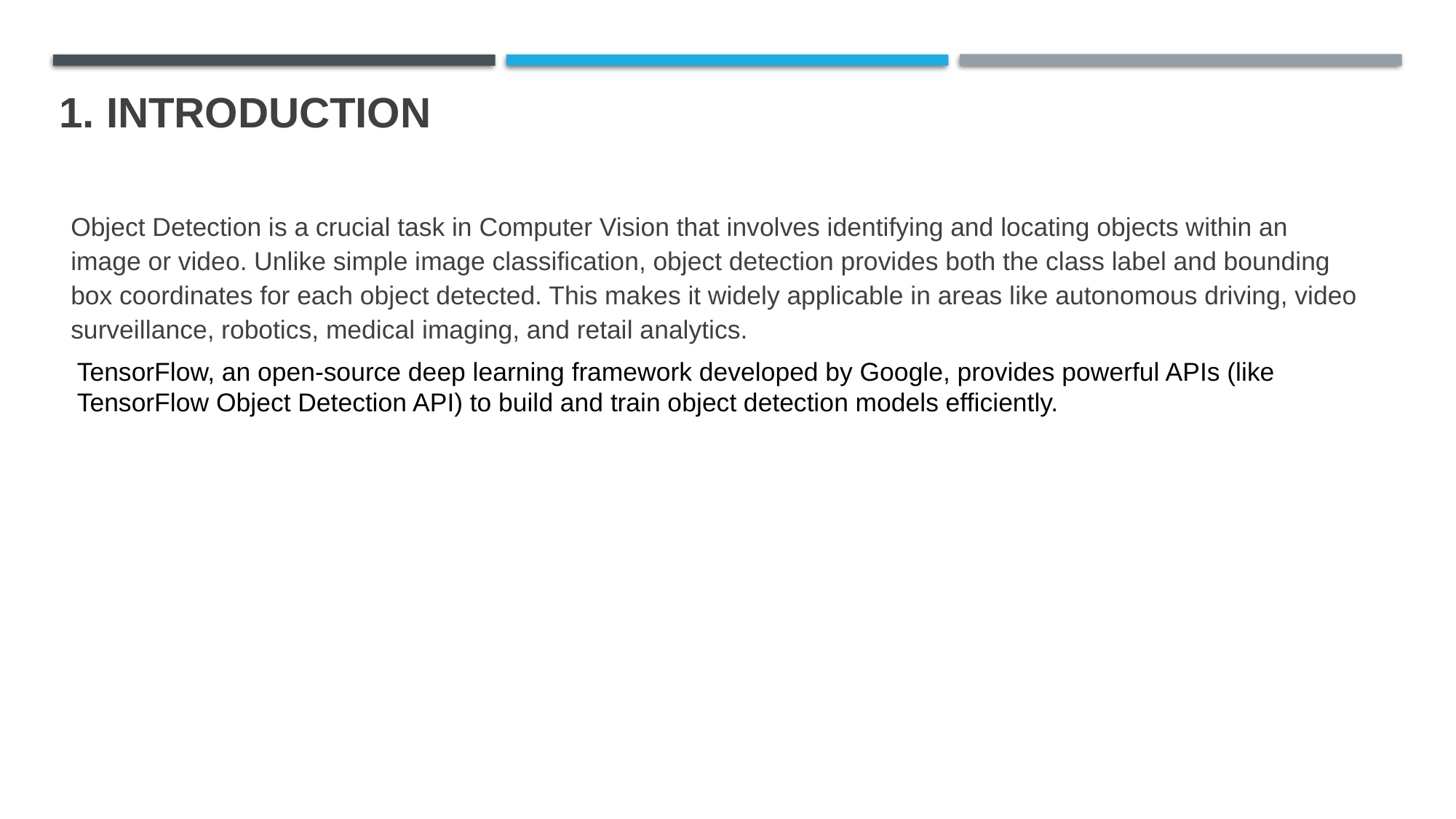

# 1. Introduction
Object Detection is a crucial task in Computer Vision that involves identifying and locating objects within an image or video. Unlike simple image classification, object detection provides both the class label and bounding box coordinates for each object detected. This makes it widely applicable in areas like autonomous driving, video surveillance, robotics, medical imaging, and retail analytics.
TensorFlow, an open-source deep learning framework developed by Google, provides powerful APIs (like TensorFlow Object Detection API) to build and train object detection models efficiently.